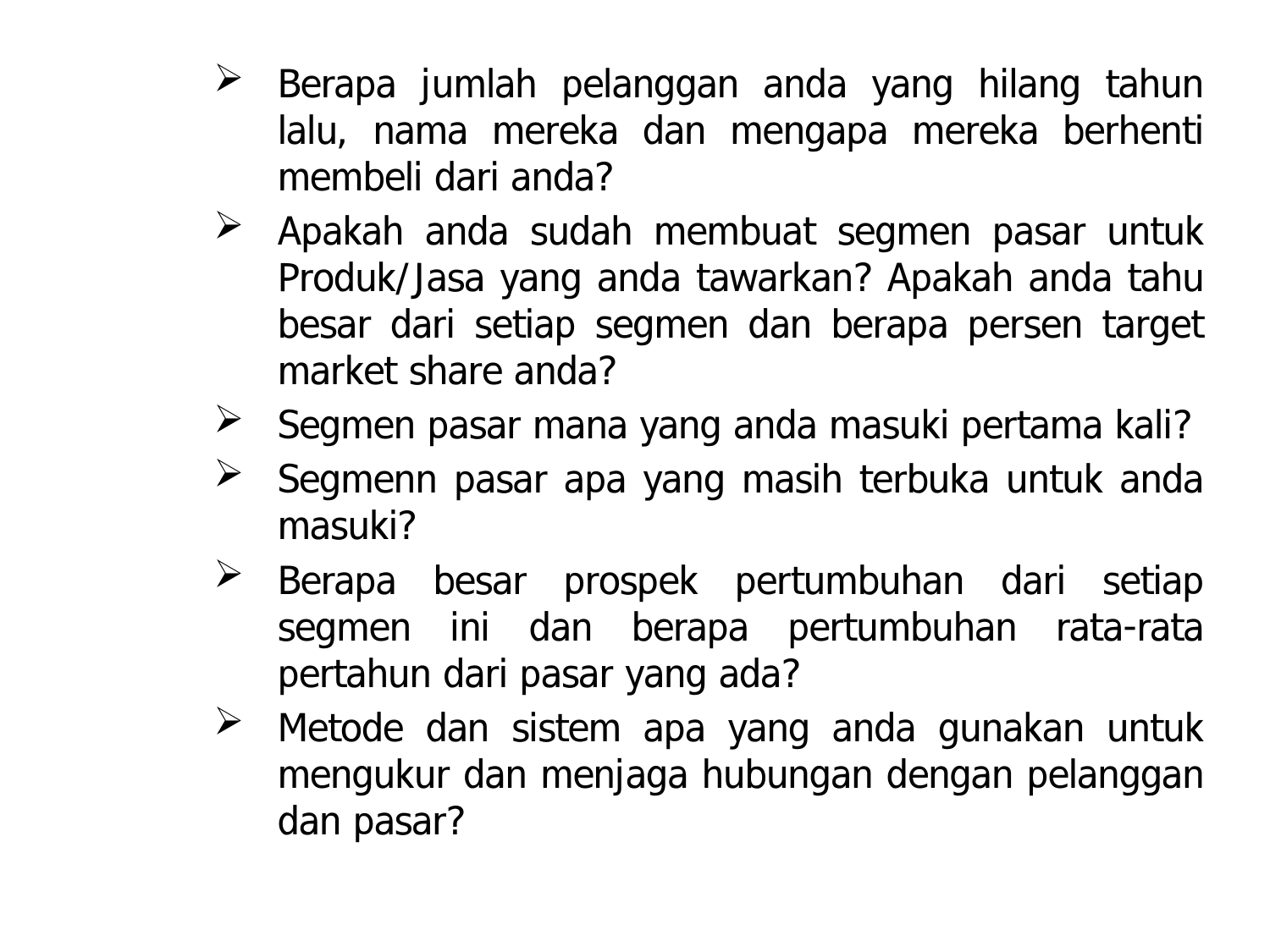

Berapa jumlah pelanggan anda yang hilang tahun lalu, nama mereka dan mengapa mereka berhenti membeli dari anda?
Apakah anda sudah membuat segmen pasar untuk Produk/Jasa yang anda tawarkan? Apakah anda tahu besar dari setiap segmen dan berapa persen target market share anda?
Segmen pasar mana yang anda masuki pertama kali?
Segmenn pasar apa yang masih terbuka untuk anda masuki?
Berapa besar prospek pertumbuhan dari setiap segmen ini dan berapa pertumbuhan rata-rata pertahun dari pasar yang ada?
Metode dan sistem apa yang anda gunakan untuk mengukur dan menjaga hubungan dengan pelanggan dan pasar?

LDKJFAK